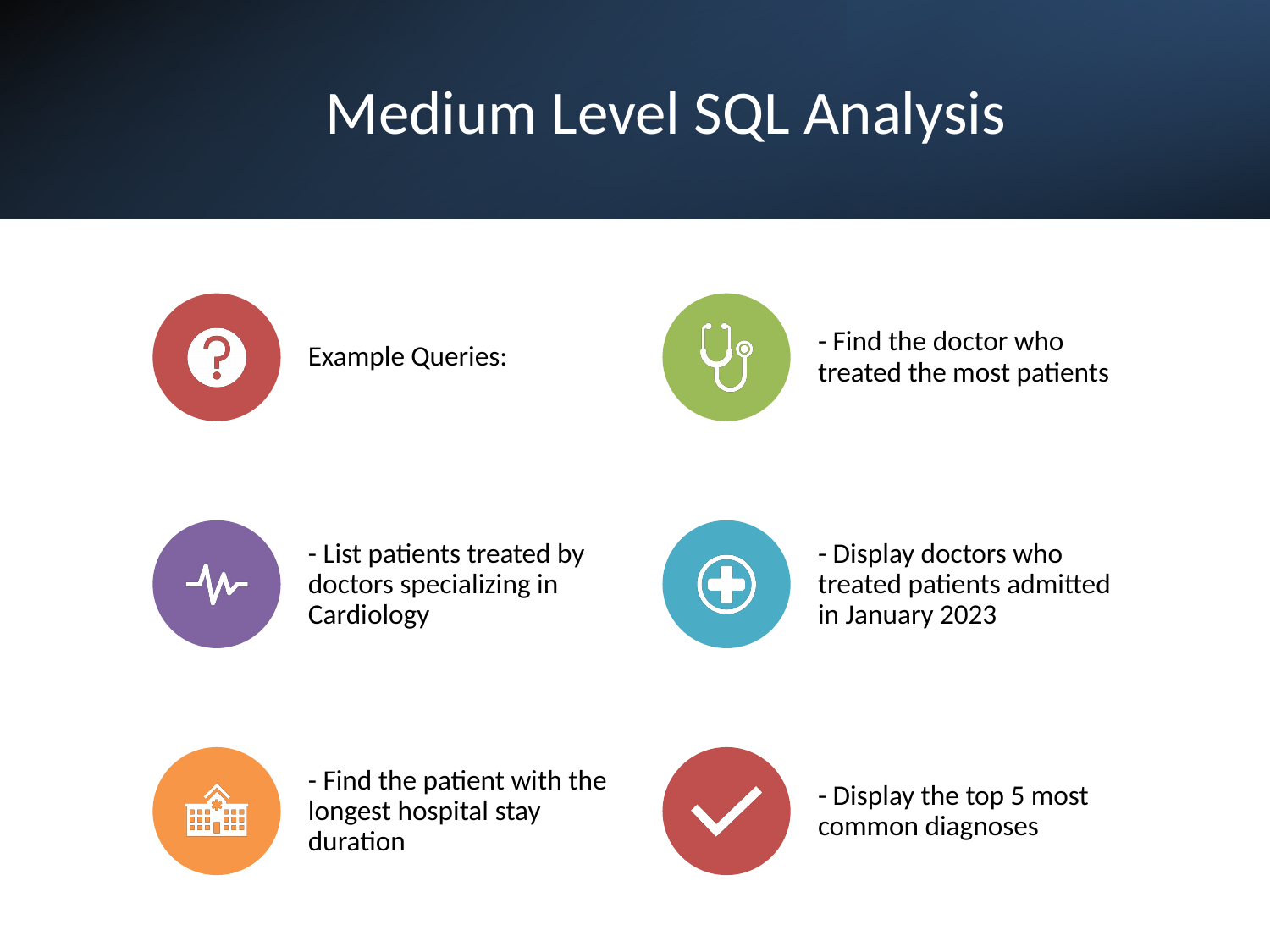

# Medium Level SQL Analysis
Example Queries:
- Find the doctor who treated the most patients
- List patients treated by doctors specializing in Cardiology
- Display doctors who treated patients admitted in January 2023
- Find the patient with the longest hospital stay duration
- Display the top 5 most common diagnoses